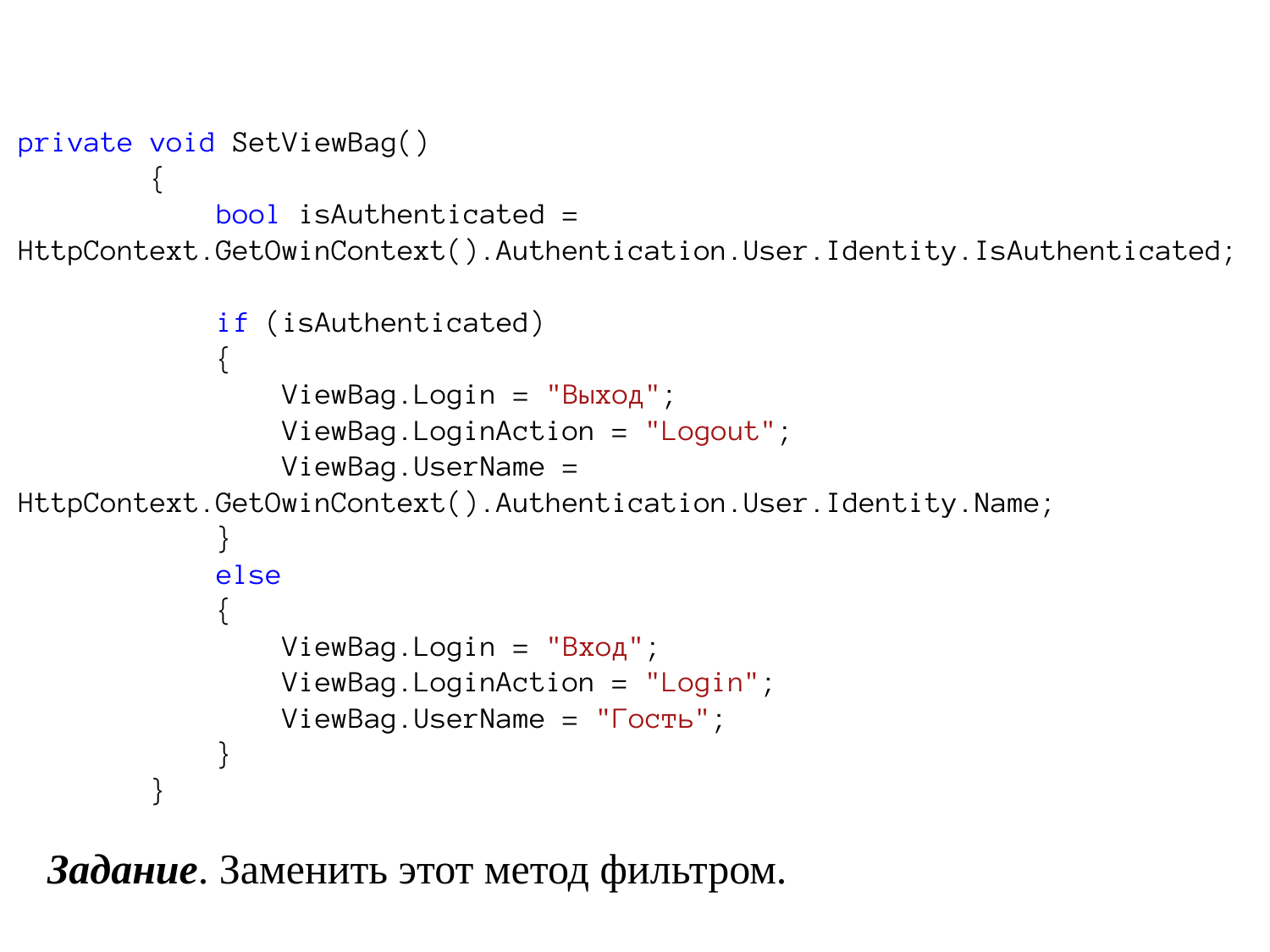

private void SetViewBag()
        {
            bool isAuthenticated = HttpContext.GetOwinContext().Authentication.User.Identity.IsAuthenticated;

            if (isAuthenticated)
            {
                ViewBag.Login = "Выход";
                ViewBag.LoginAction = "Logout";
                ViewBag.UserName = HttpContext.GetOwinContext().Authentication.User.Identity.Name;
            }
            else
            {
                ViewBag.Login = "Вход";
                ViewBag.LoginAction = "Login";
                ViewBag.UserName = "Гость";
            }
        }
Задание. Заменить этот метод фильтром.